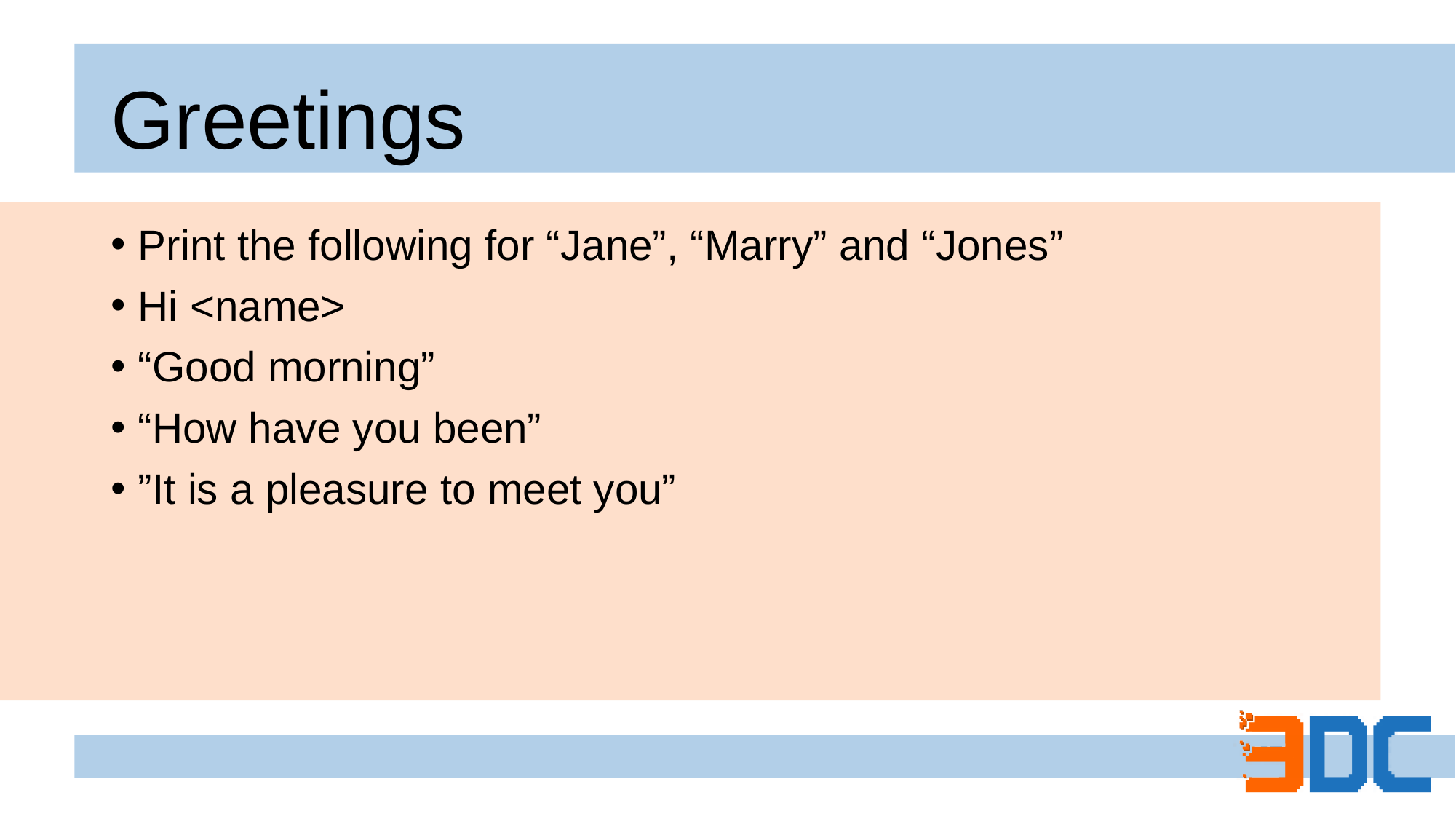

# Greetings
Print the following for “Jane”, “Marry” and “Jones”
Hi <name>
“Good morning”
“How have you been”
”It is a pleasure to meet you”